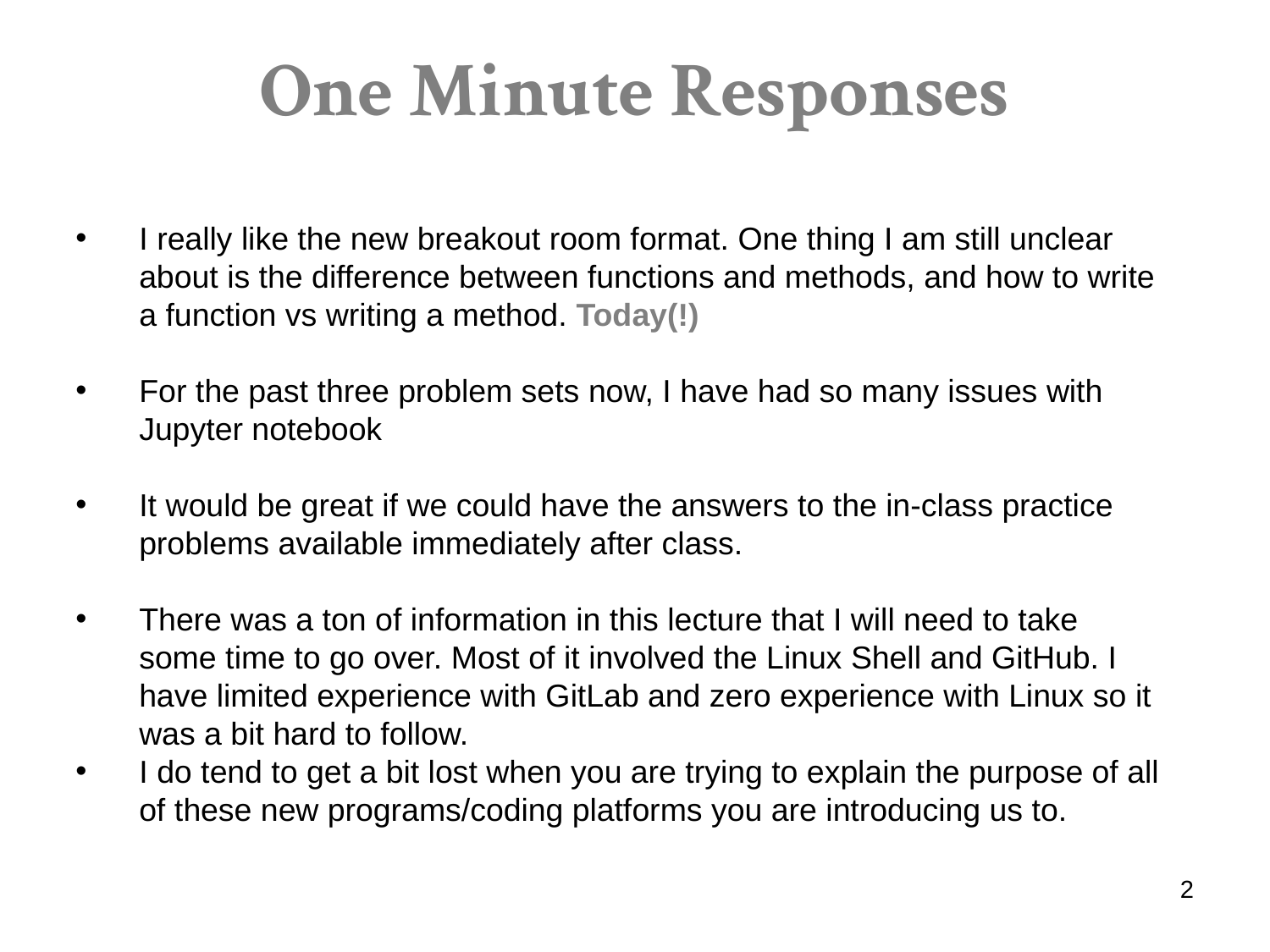

One Minute Responses
I really like the new breakout room format. One thing I am still unclear about is the difference between functions and methods, and how to write a function vs writing a method. Today(!)

For the past three problem sets now, I have had so many issues with Jupyter notebook

It would be great if we could have the answers to the in-class practice problems available immediately after class.

There was a ton of information in this lecture that I will need to take some time to go over. Most of it involved the Linux Shell and GitHub. I have limited experience with GitLab and zero experience with Linux so it was a bit hard to follow.
I do tend to get a bit lost when you are trying to explain the purpose of all of these new programs/coding platforms you are introducing us to.

2